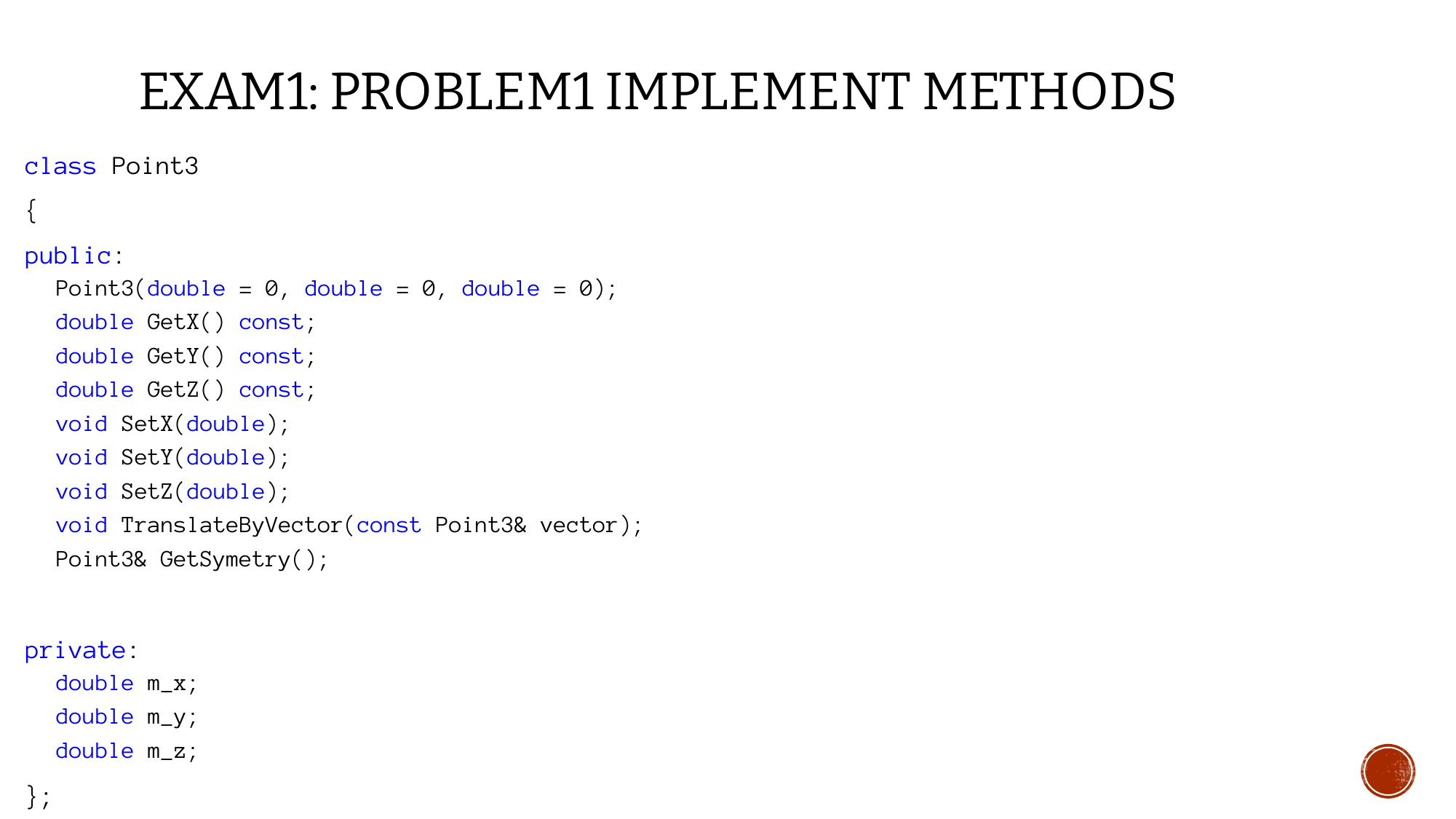

# eXAm1: Problem1 Implement Methods
class Point3
{
public:
Point3(double = 0, double = 0, double = 0);
double GetX() const;
double GetY() const;
double GetZ() const;
void SetX(double);
void SetY(double);
void SetZ(double);
void TranslateByVector(const Point3& vector);
Point3& GetSymetry();

private:
double m_x;
double m_y;
double m_z;
};